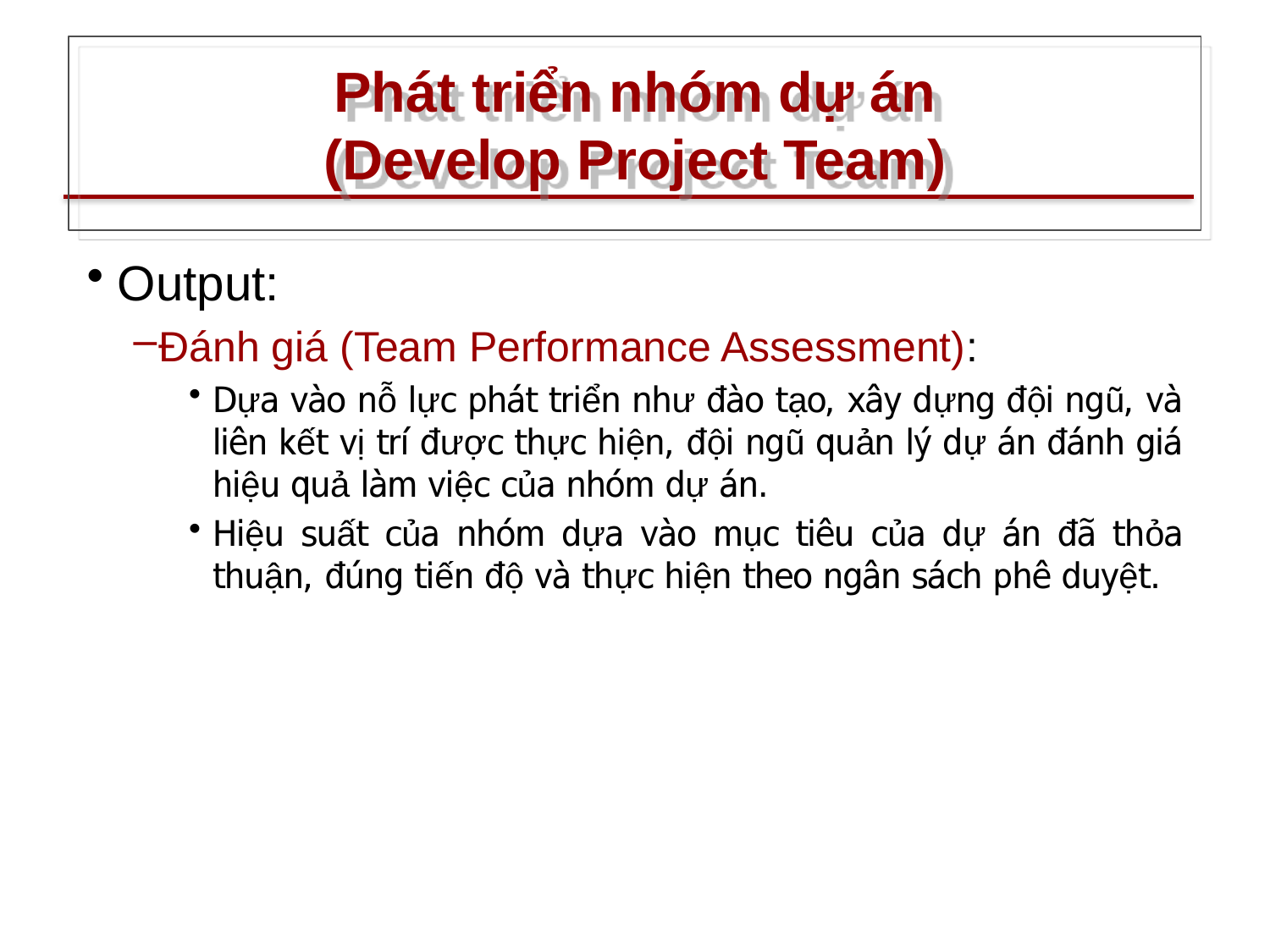

# Phát triển nhóm dự án (Develop Project Team)
Output:
Đánh giá (Team Performance Assessment):
Dựa vào nỗ lực phát triển như đào tạo, xây dựng đội ngũ, và liên kết vị trí được thực hiện, đội ngũ quản lý dự án đánh giá hiệu quả làm việc của nhóm dự án.
Hiệu suất của nhóm dựa vào mục tiêu của dự án đã thỏa thuận, đúng tiến độ và thực hiện theo ngân sách phê duyệt.